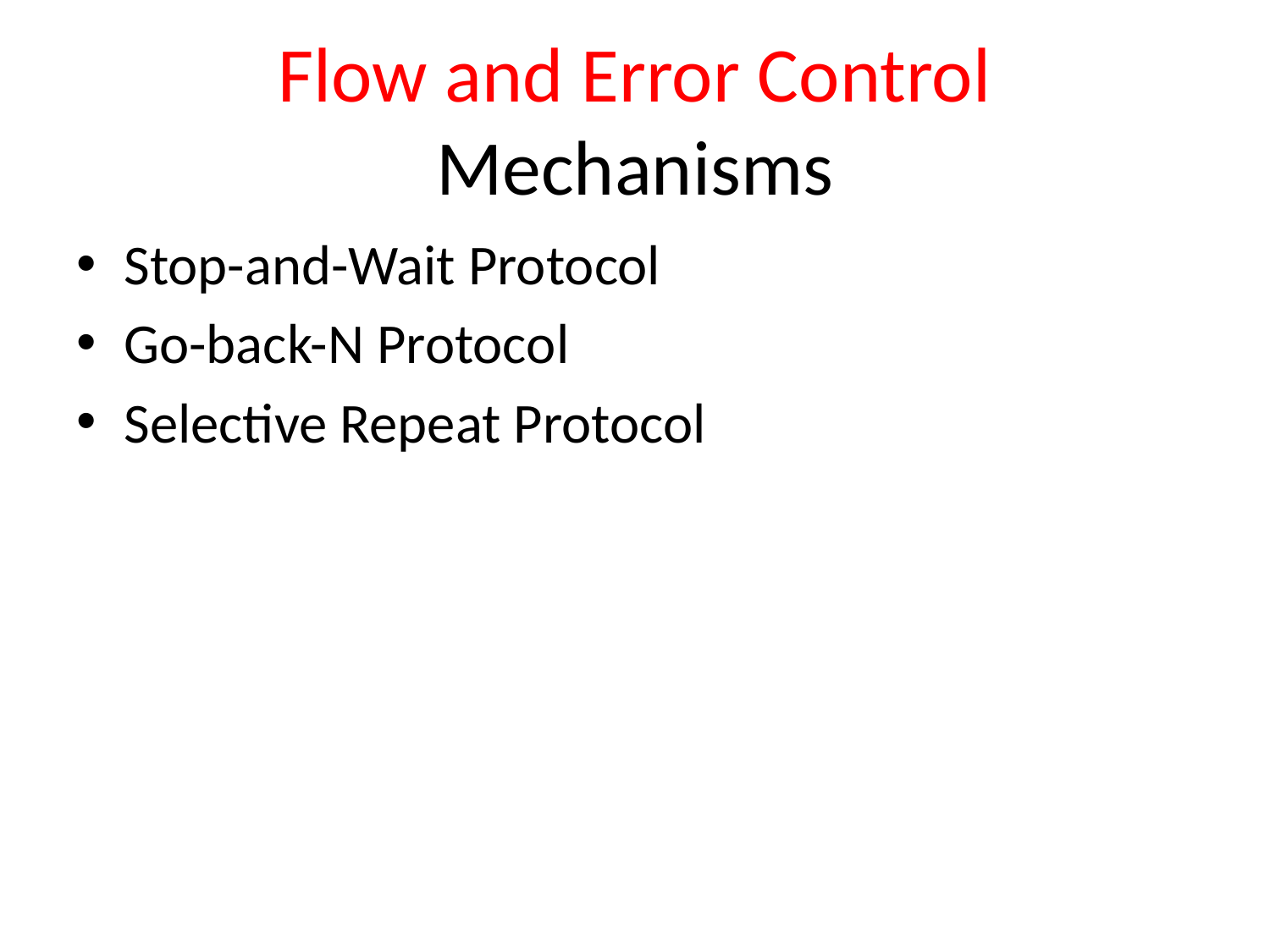

# Flow and Error Control Mechanisms
Stop-and-Wait Protocol
Go-back-N Protocol
Selective Repeat Protocol